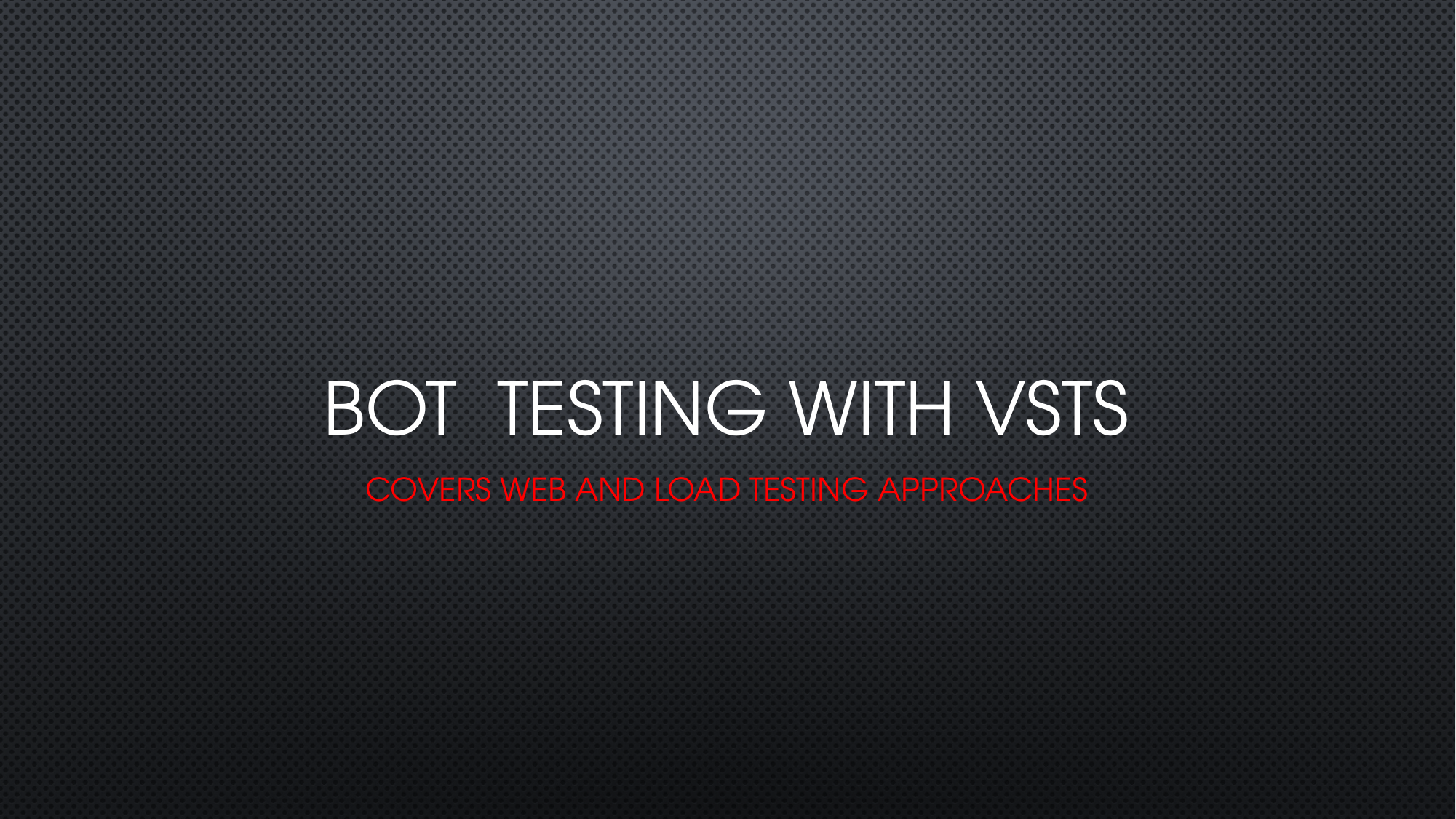

# BOT  Testing with VSTS
Covers web and load testing approaches